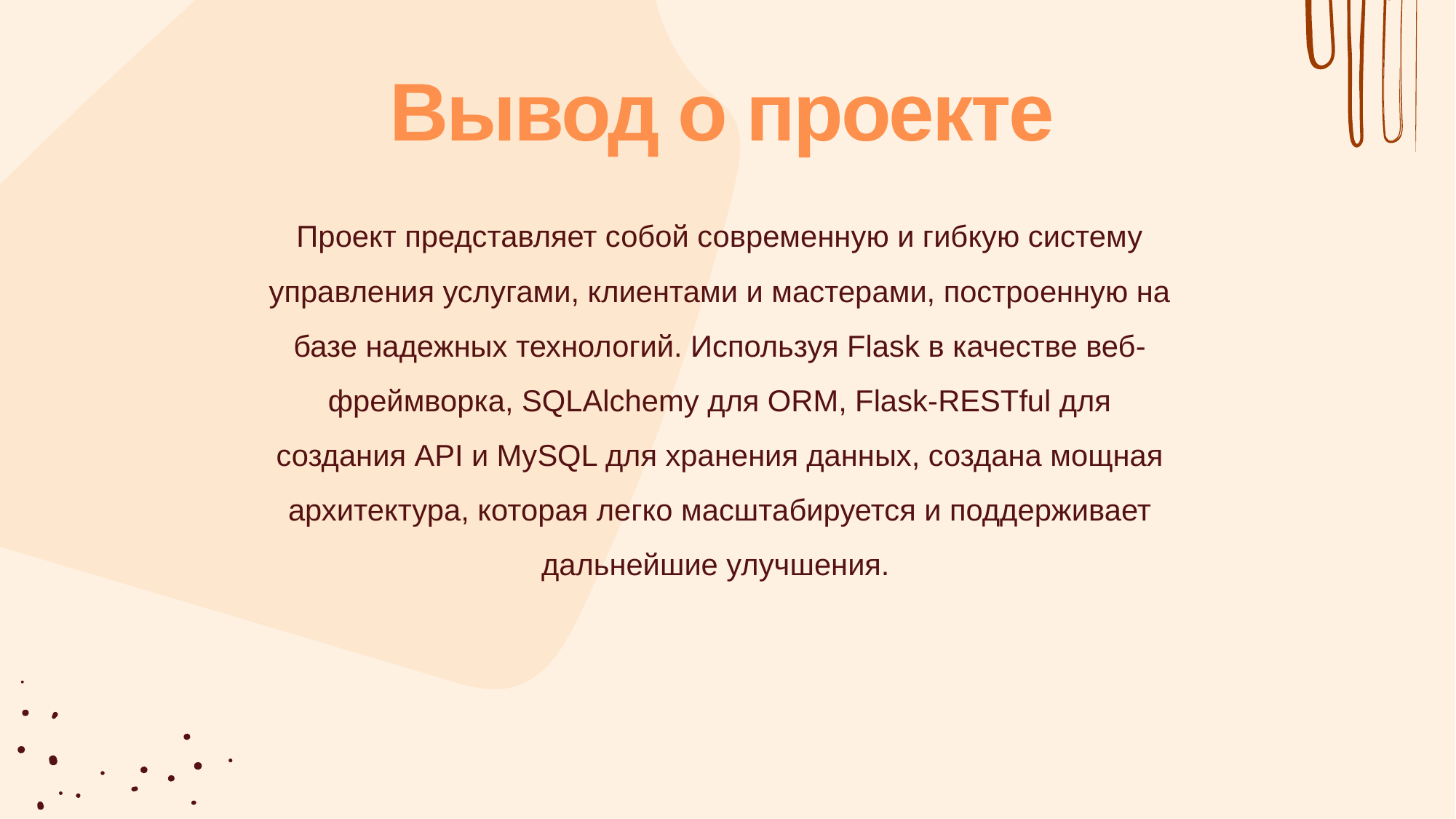

# Вывод о проекте
Проект представляет собой современную и гибкую систему управления услугами, клиентами и мастерами, построенную на базе надежных технологий. Используя Flask в качестве веб-фреймворка, SQLAlchemy для ORM, Flask-RESTful для создания API и MySQL для хранения данных, создана мощная архитектура, которая легко масштабируется и поддерживает дальнейшие улучшения.